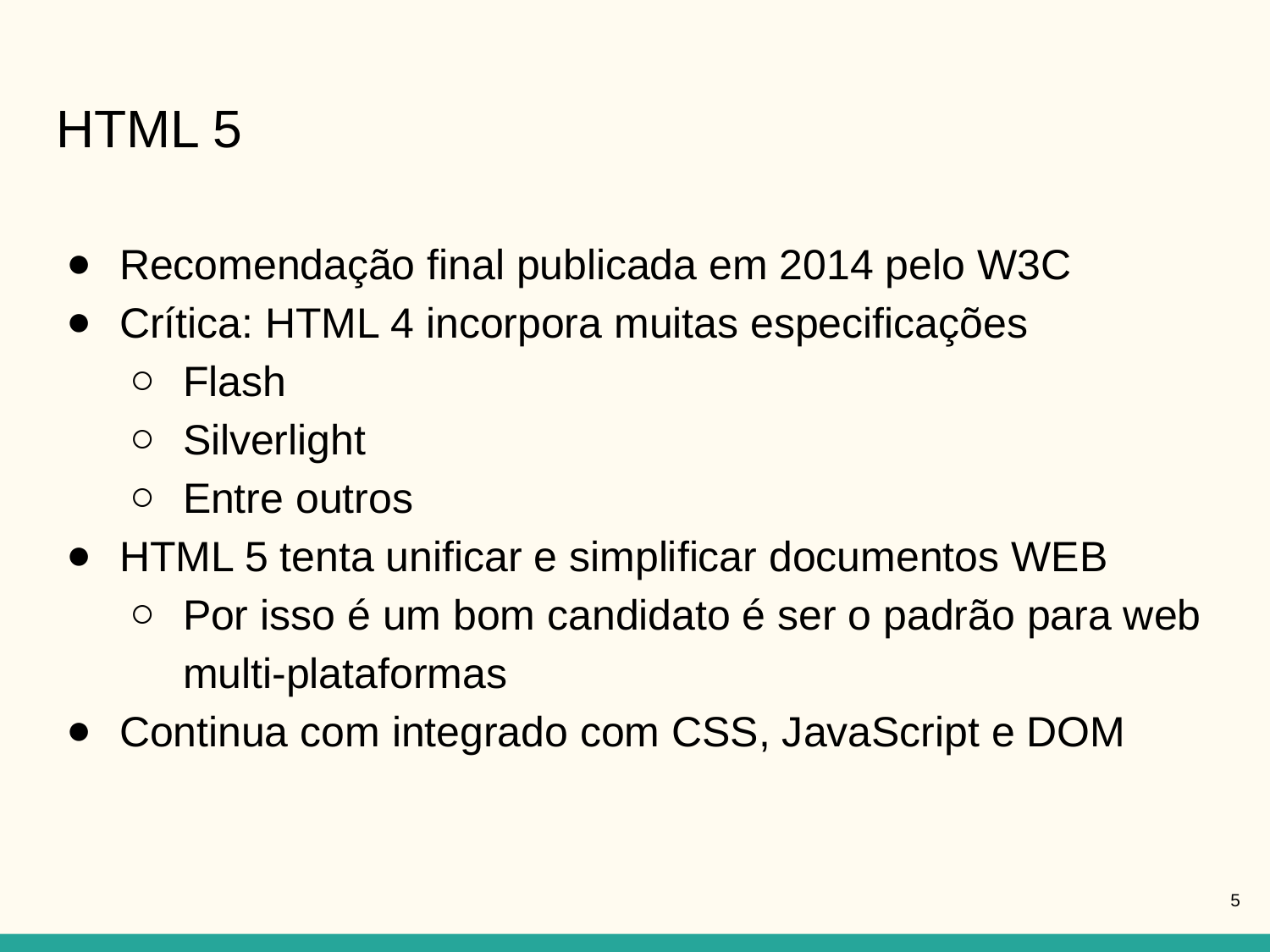

# HTML 5
Recomendação final publicada em 2014 pelo W3C
Crítica: HTML 4 incorpora muitas especificações
Flash
Silverlight
Entre outros
HTML 5 tenta unificar e simplificar documentos WEB
Por isso é um bom candidato é ser o padrão para web multi-plataformas
Continua com integrado com CSS, JavaScript e DOM

5